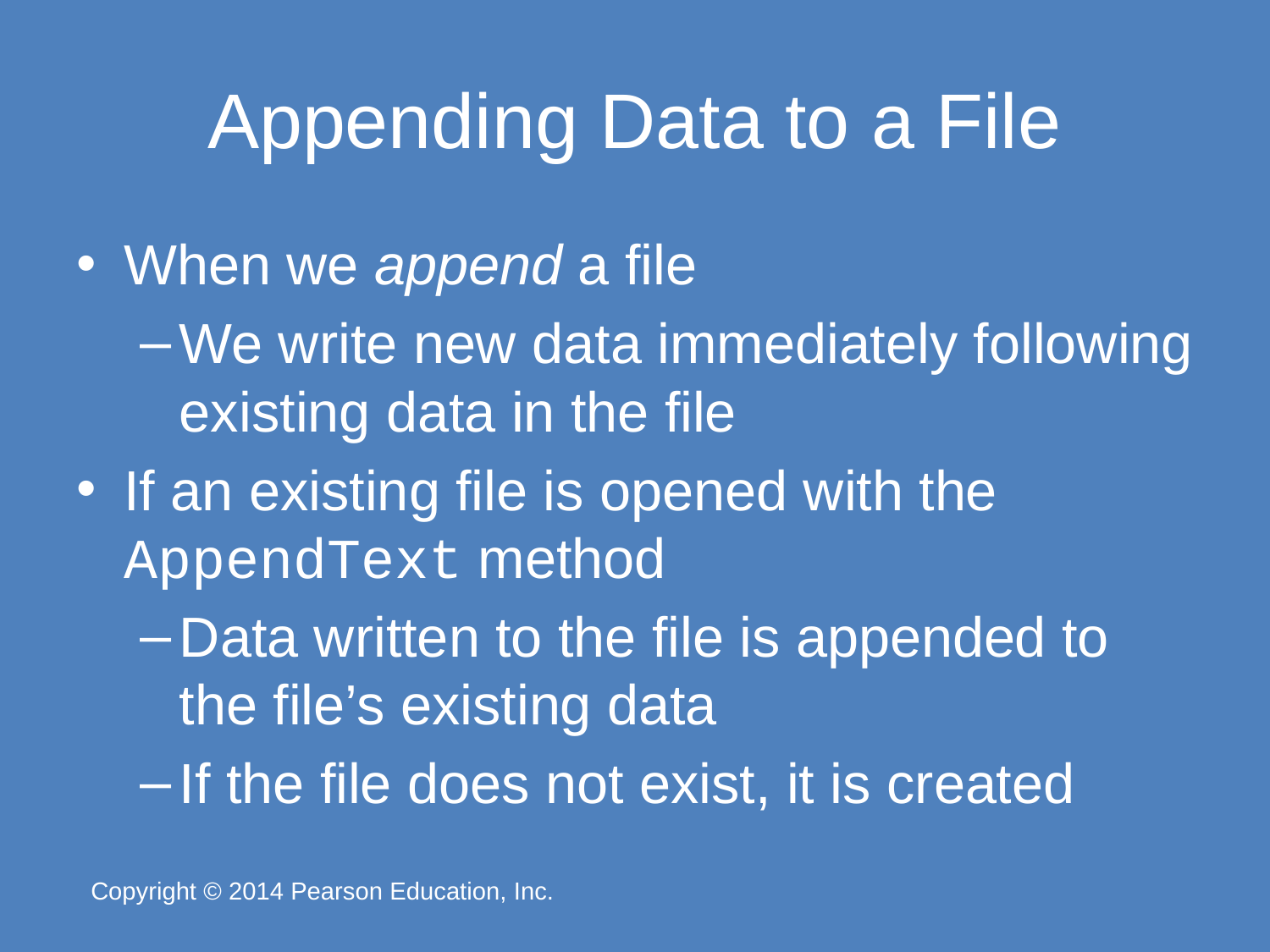

# Appending Data to a File
When we append a file
We write new data immediately following existing data in the file
If an existing file is opened with the AppendText method
Data written to the file is appended to the file’s existing data
If the file does not exist, it is created